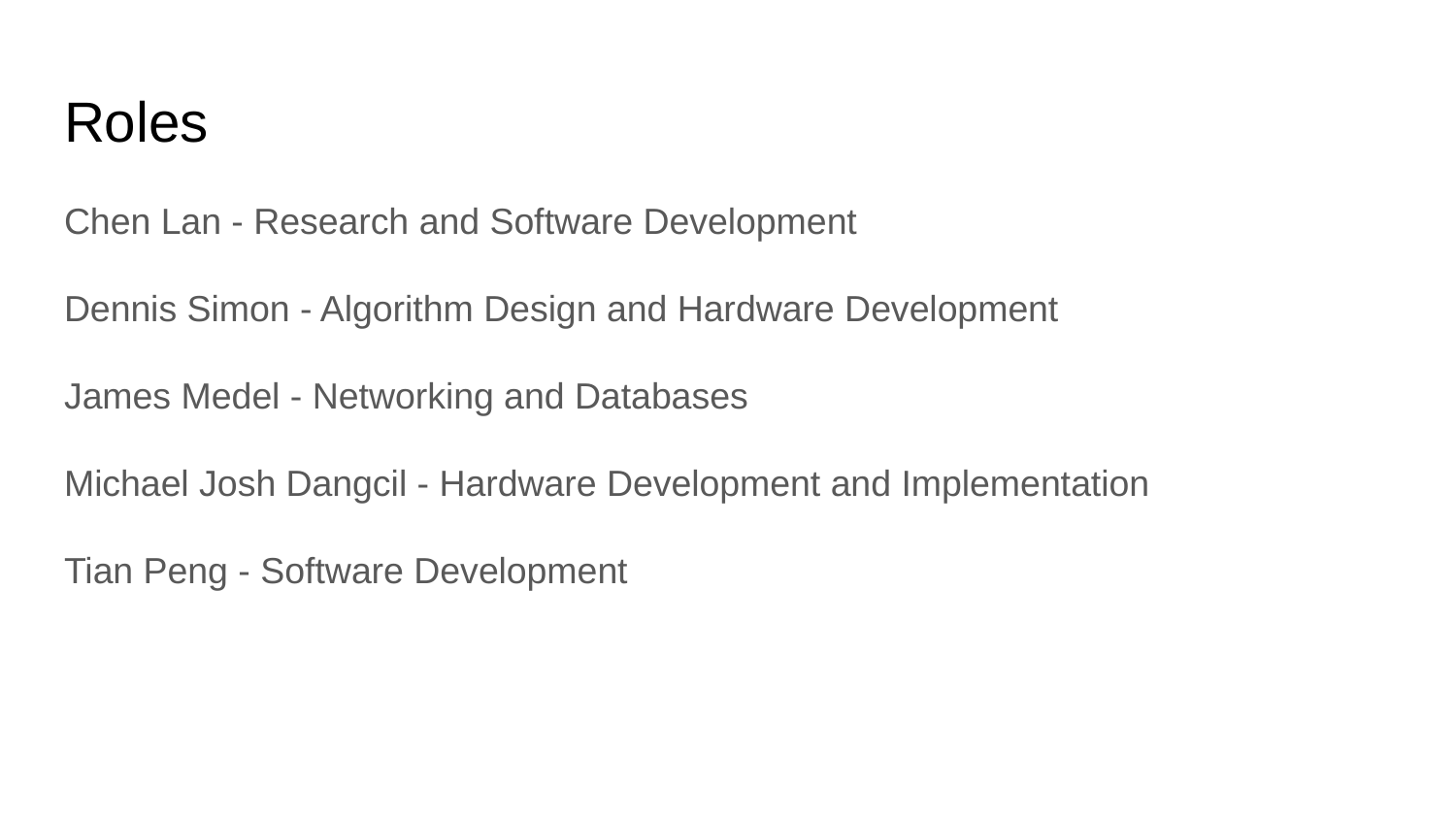

# Roles
Chen Lan - Research and Software Development

Dennis Simon - Algorithm Design and Hardware Development

James Medel - Networking and Databases

Michael Josh Dangcil - Hardware Development and Implementation

Tian Peng - Software Development